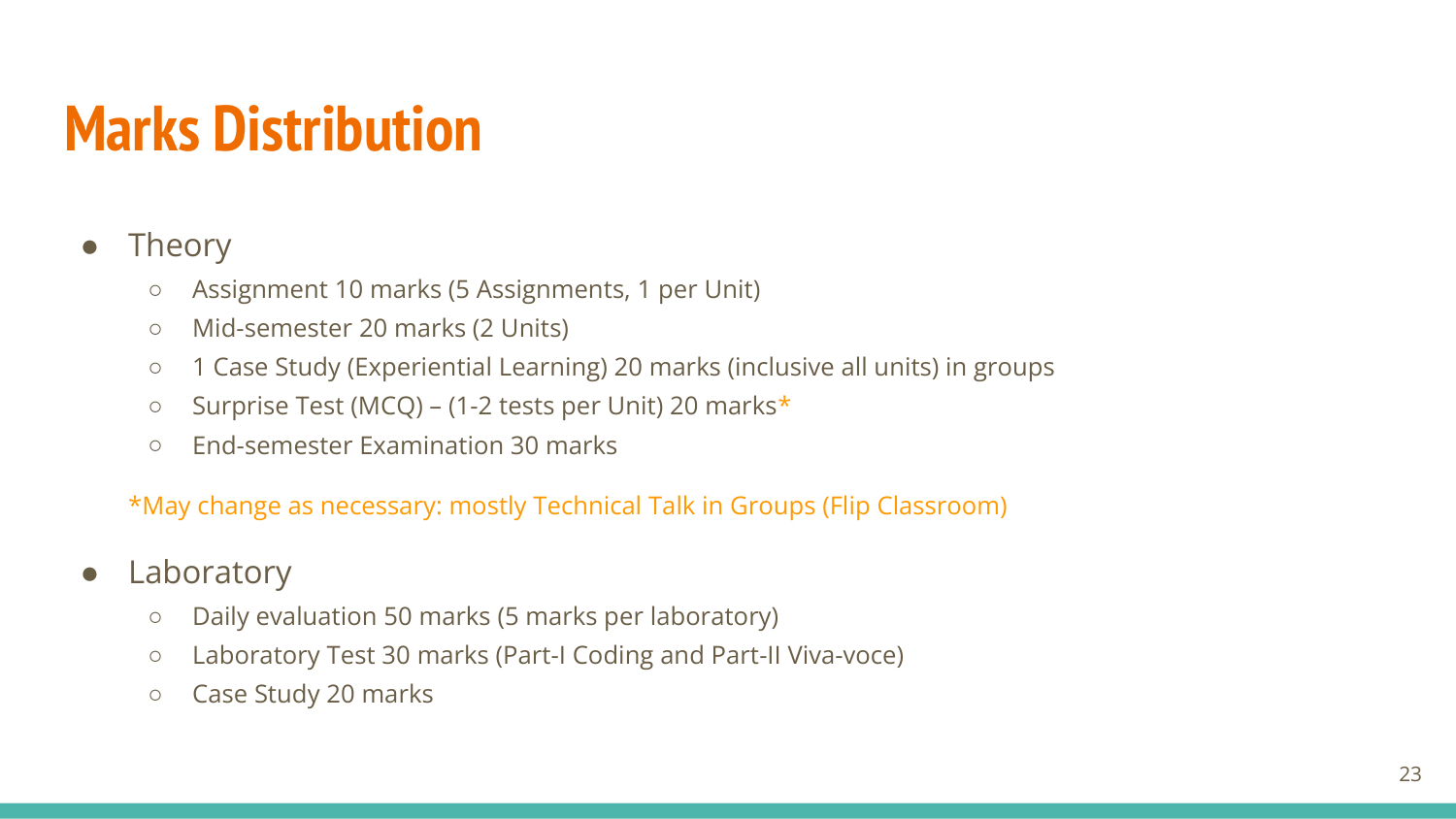

# Marks Distribution
Theory
Assignment 10 marks (5 Assignments, 1 per Unit)
Mid-semester 20 marks (2 Units)
1 Case Study (Experiential Learning) 20 marks (inclusive all units) in groups
Surprise Test (MCQ) – (1-2 tests per Unit) 20 marks*
End-semester Examination 30 marks
*May change as necessary: mostly Technical Talk in Groups (Flip Classroom)
Laboratory
Daily evaluation 50 marks (5 marks per laboratory)
Laboratory Test 30 marks (Part-I Coding and Part-II Viva-voce)
Case Study 20 marks
23